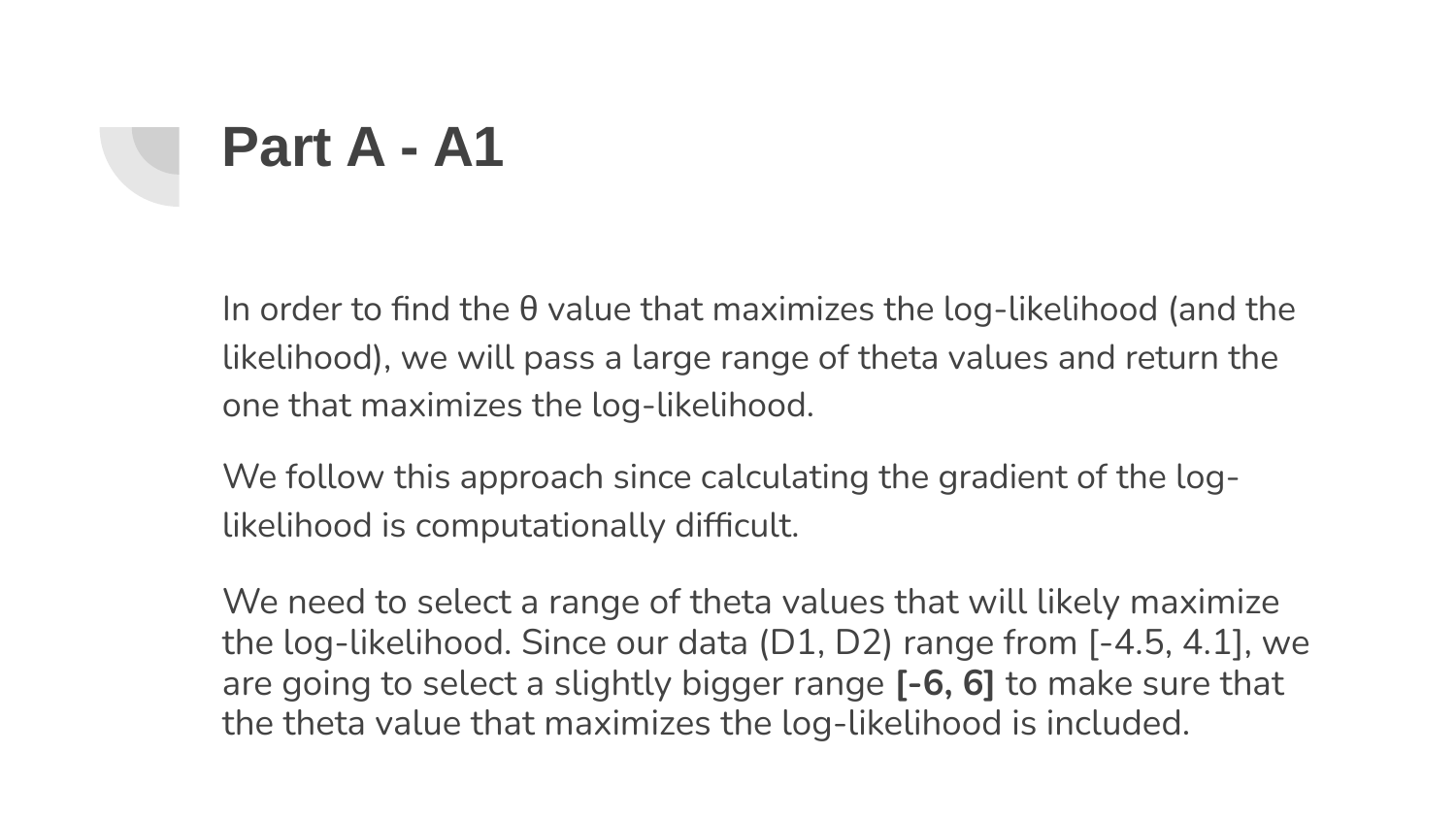

# Part A - A1
In order to find the θ value that maximizes the log-likelihood (and the likelihood), we will pass a large range of theta values and return the one that maximizes the log-likelihood.
We follow this approach since calculating the gradient of the log-likelihood is computationally difficult.
We need to select a range of theta values that will likely maximize the log-likelihood. Since our data (D1, D2) range from [-4.5, 4.1], we are going to select a slightly bigger range [-6, 6] to make sure that the theta value that maximizes the log-likelihood is included.